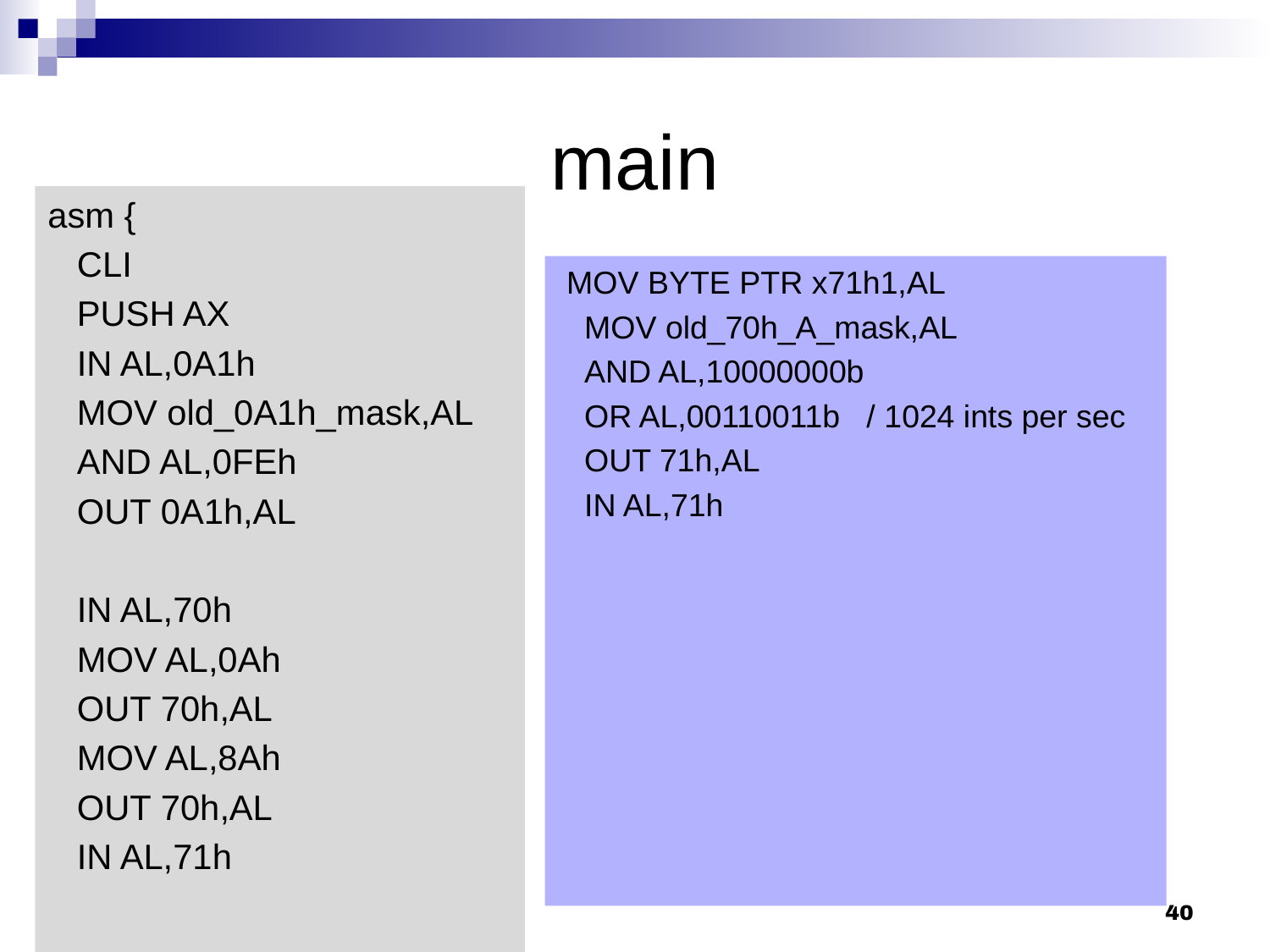

# main
asm {
   CLI
   PUSH AX
   IN AL,0A1h
   MOV old_0A1h_mask,AL
   AND AL,0FEh
   OUT 0A1h,AL

   IN AL,70h
   MOV AL,0Ah
   OUT 70h,AL
   MOV AL,8Ah
   OUT 70h,AL
   IN AL,71h
 MOV BYTE PTR x71h1,AL
   MOV old_70h_A_mask,AL
   AND AL,10000000b
   OR AL,00110011b   / 1024 ints per sec
   OUT 71h,AL
   IN AL,71h

40